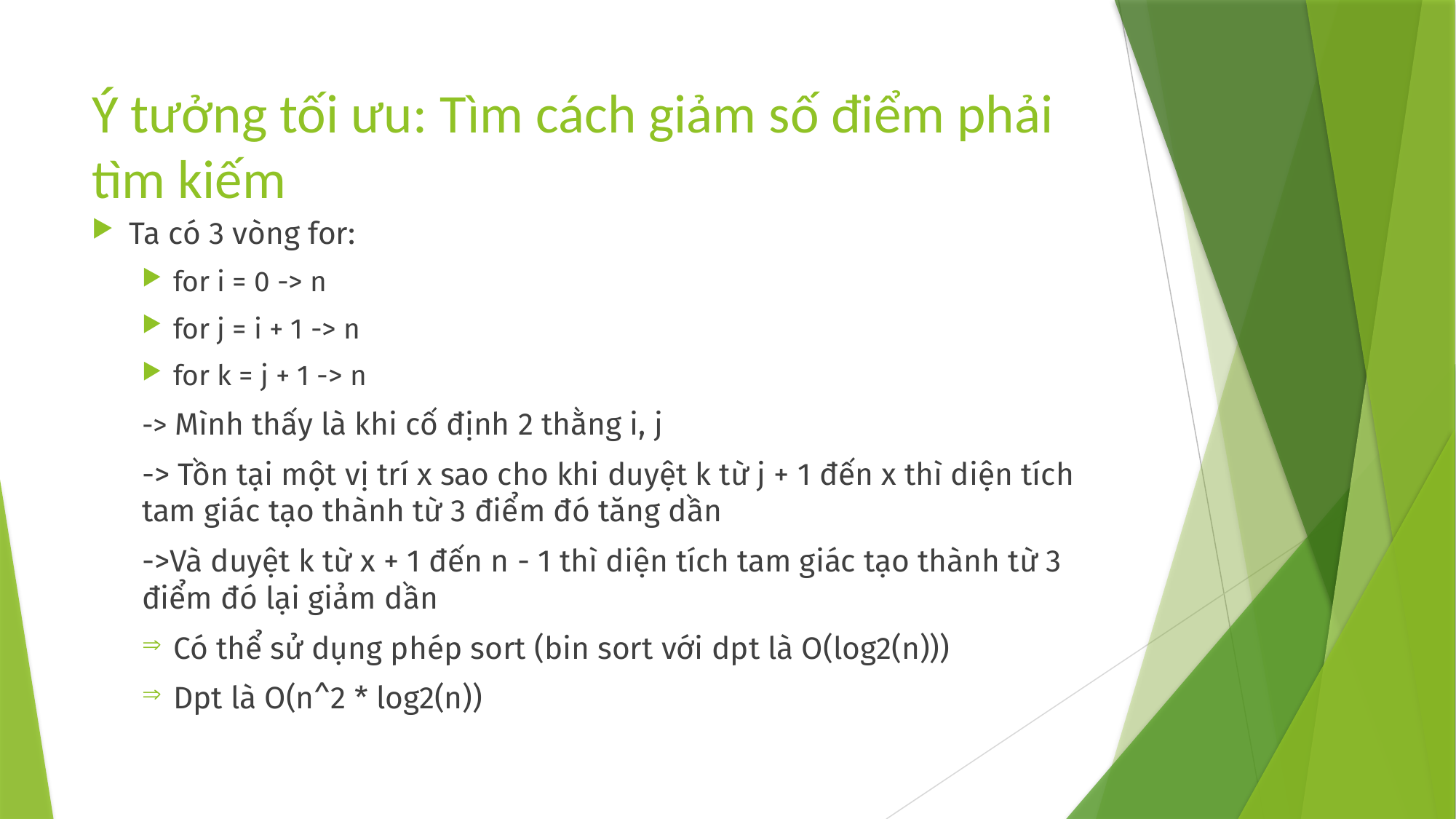

# Ý tưởng tối ưu: Tìm cách giảm số điểm phải tìm kiếm
Ta có 3 vòng for:
for i = 0 -> n
for j = i + 1 -> n
for k = j + 1 -> n
-> Mình thấy là khi cố định 2 thằng i, j
-> Tồn tại một vị trí x sao cho khi duyệt k từ j + 1 đến x thì diện tích tam giác tạo thành từ 3 điểm đó tăng dần
->Và duyệt k từ x + 1 đến n - 1 thì diện tích tam giác tạo thành từ 3 điểm đó lại giảm dần
Có thể sử dụng phép sort (bin sort với dpt là O(log2(n)))
Dpt là O(n^2 * log2(n))